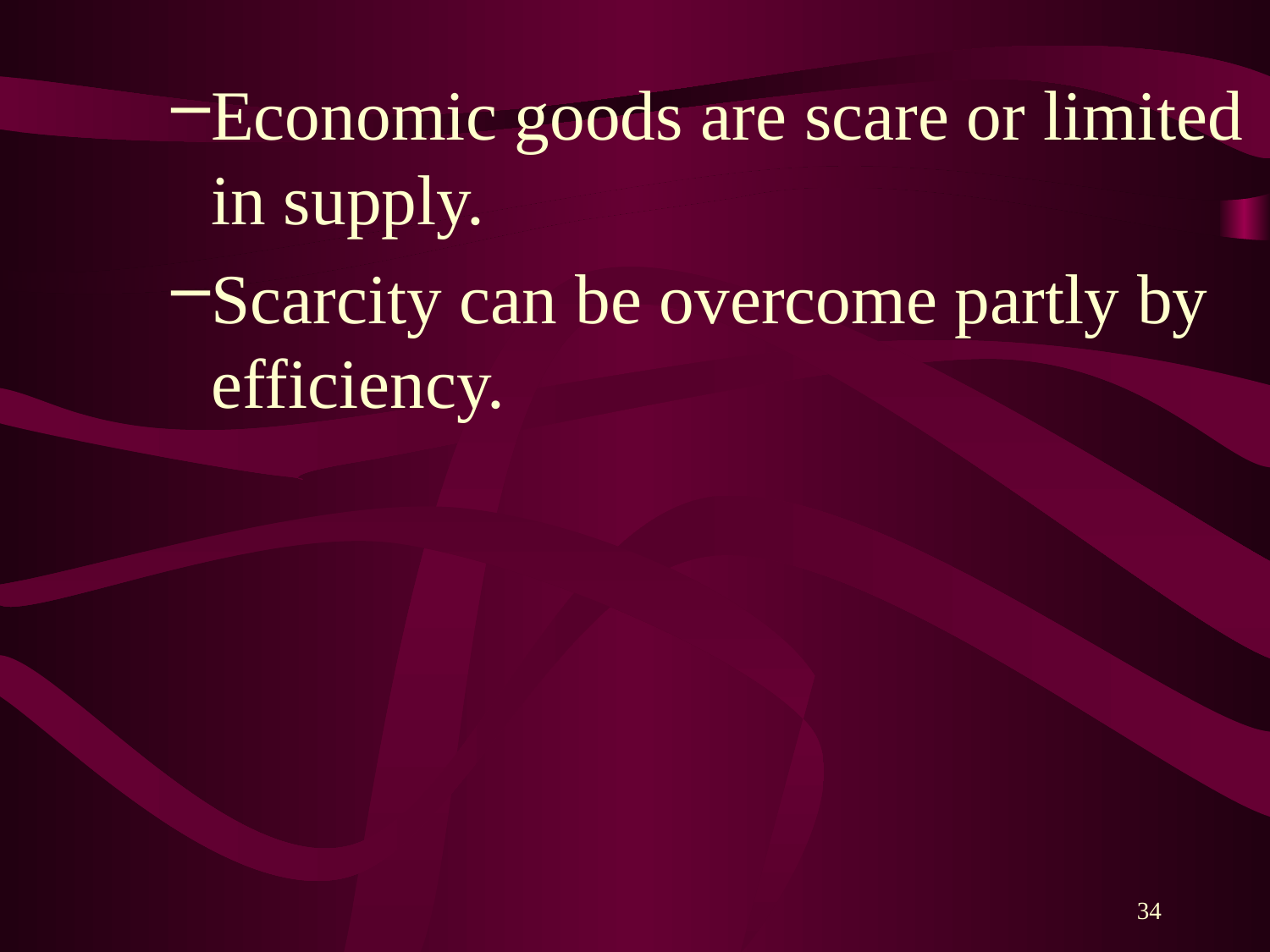

Economic goods are scare or limited in supply.
Scarcity can be overcome partly by efficiency.
34